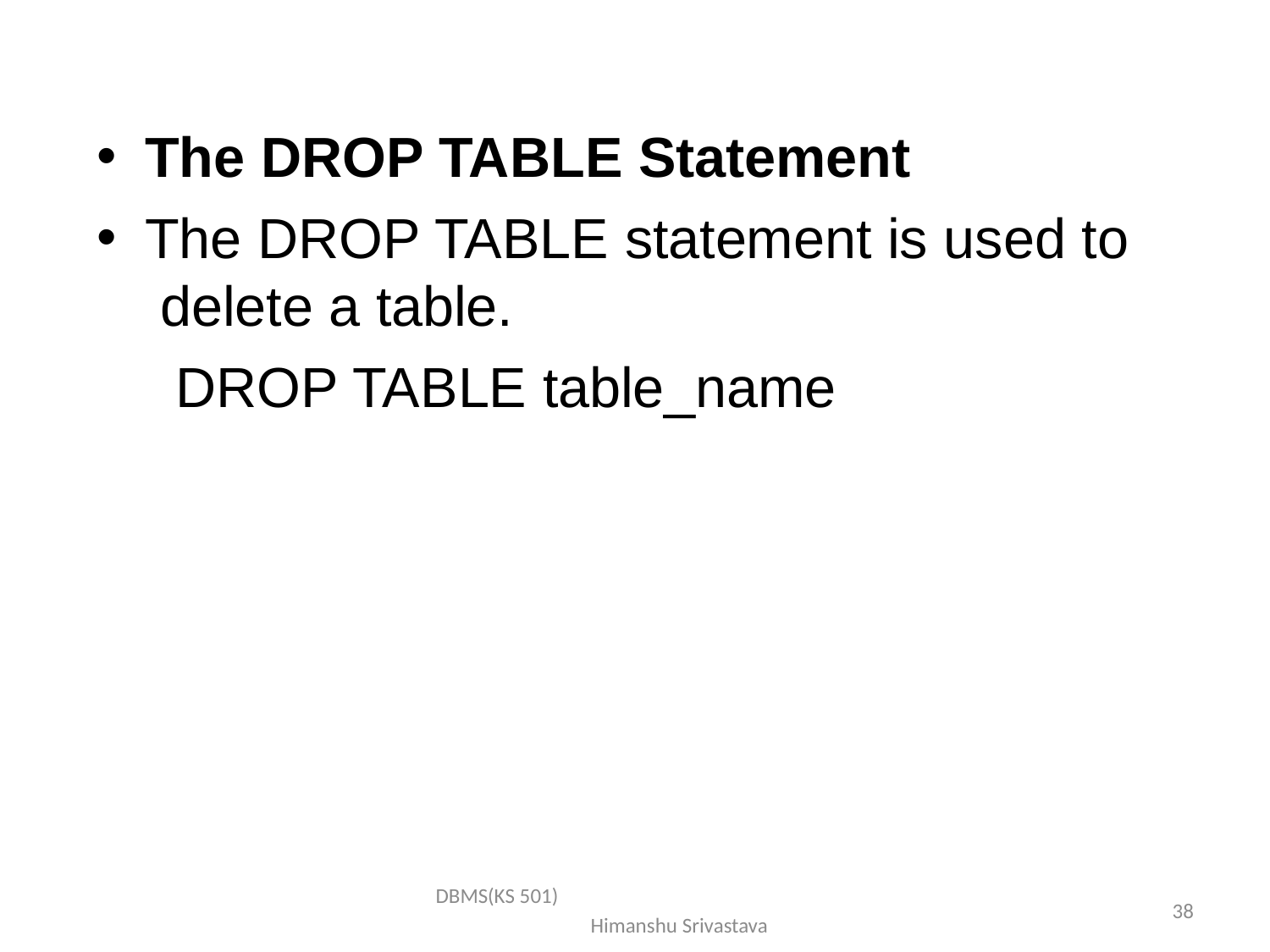

The DROP TABLE Statement
The DROP TABLE statement is used to  delete a table.
DROP TABLE table_name
DBMS(KS 501)                                                                            Himanshu Srivastava
38